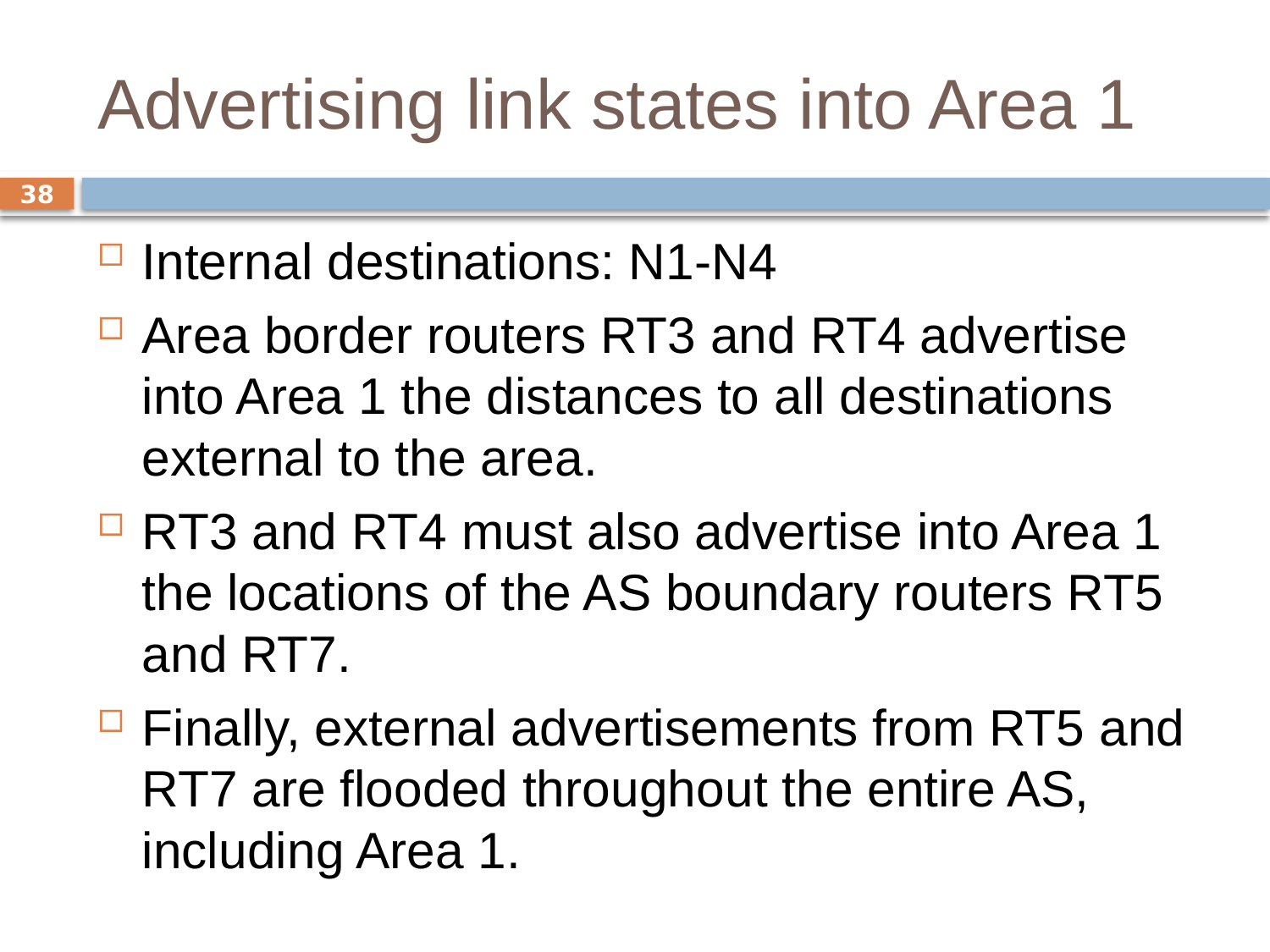

# Advertising link states into Area 1
38
Internal destinations: N1-N4
Area border routers RT3 and RT4 advertise into Area 1 the distances to all destinations external to the area.
RT3 and RT4 must also advertise into Area 1 the locations of the AS boundary routers RT5 and RT7.
Finally, external advertisements from RT5 and RT7 are flooded throughout the entire AS, including Area 1.